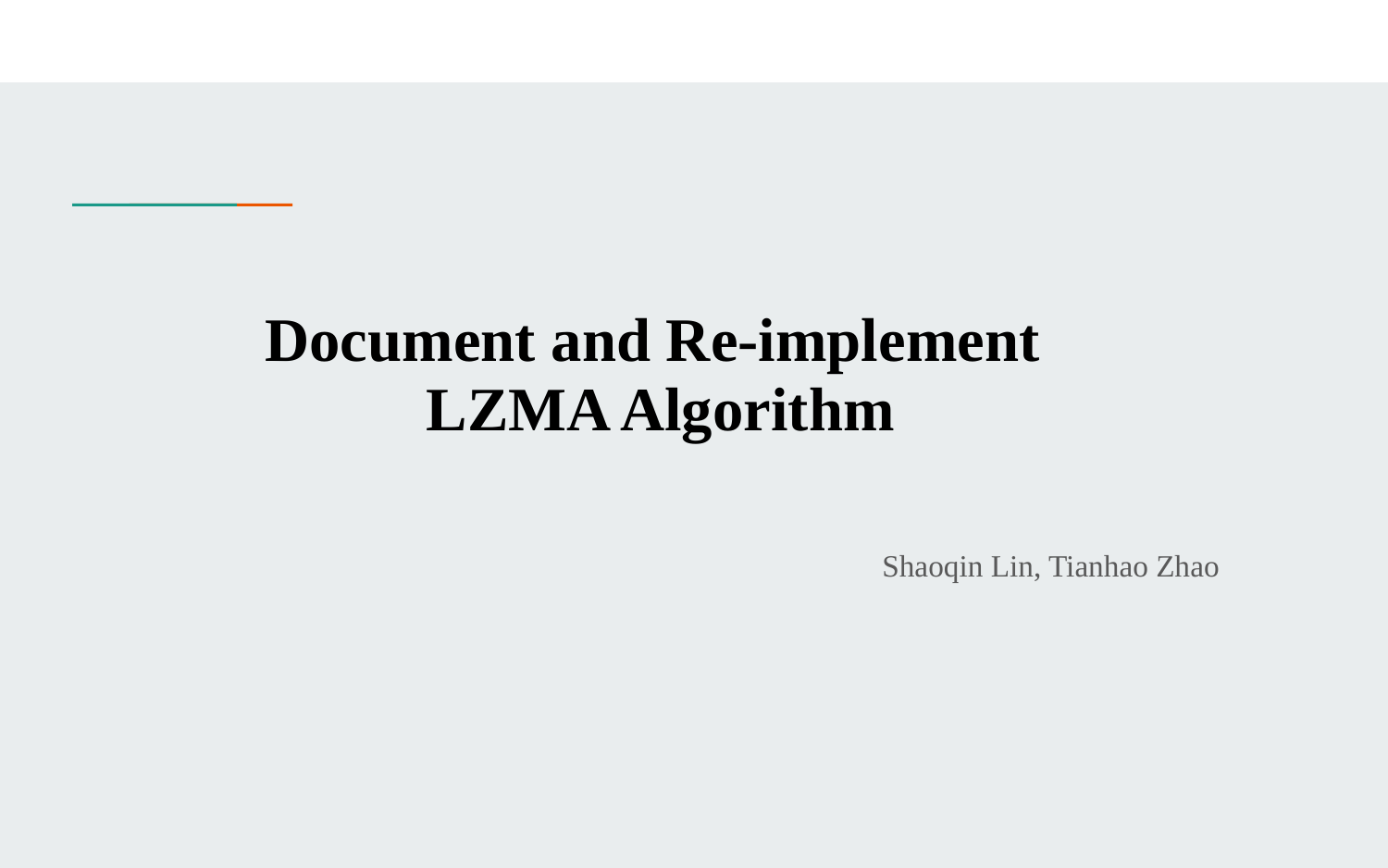

# Document and Re-implement
LZMA Algorithm
Shaoqin Lin, Tianhao Zhao